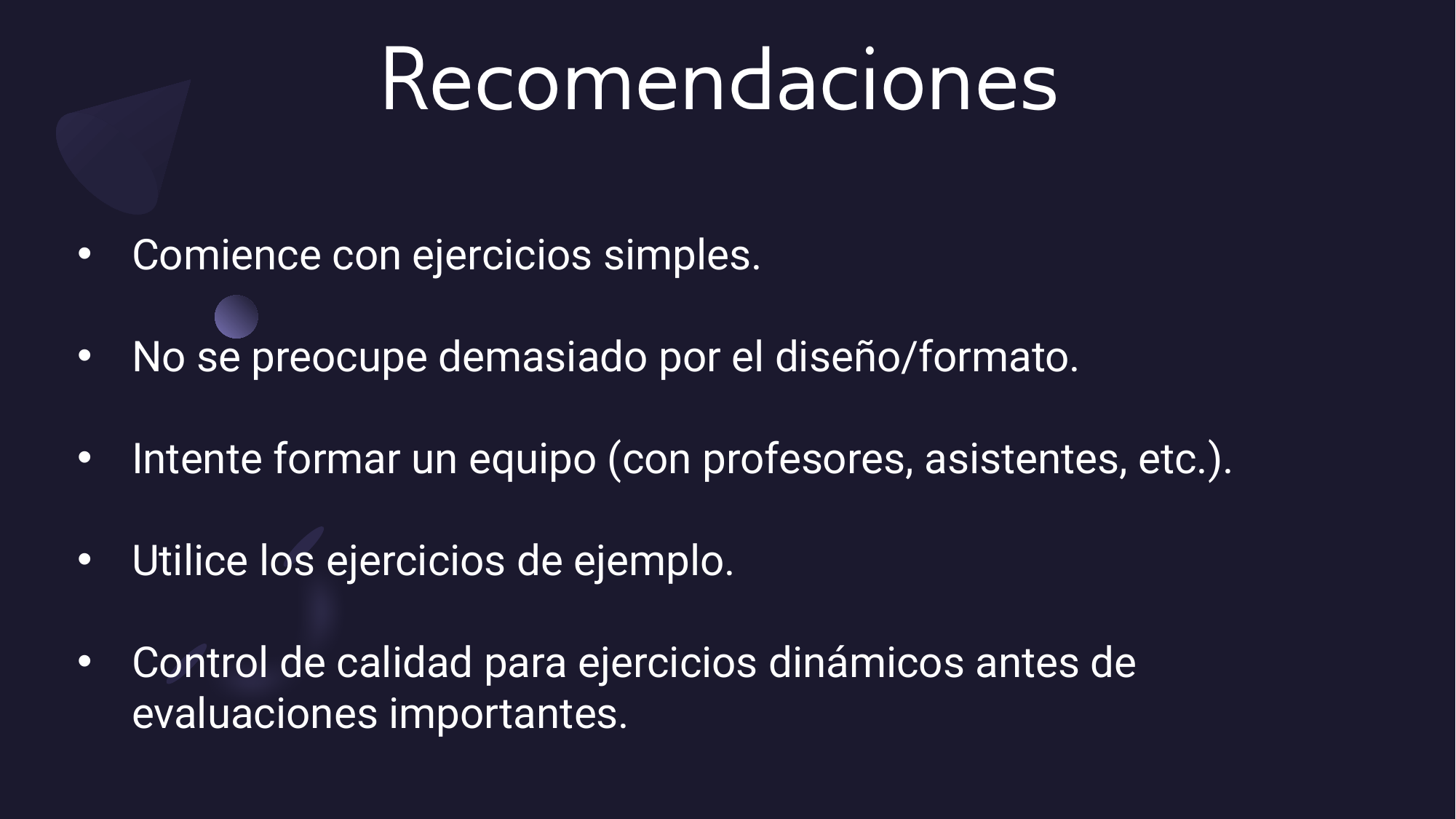

Recomendaciones
Comience con ejercicios simples.

No se preocupe demasiado por el diseño/formato.

Intente formar un equipo (con profesores, asistentes, etc.).

Utilice los ejercicios de ejemplo.

Control de calidad para ejercicios dinámicos antes de evaluaciones importantes.